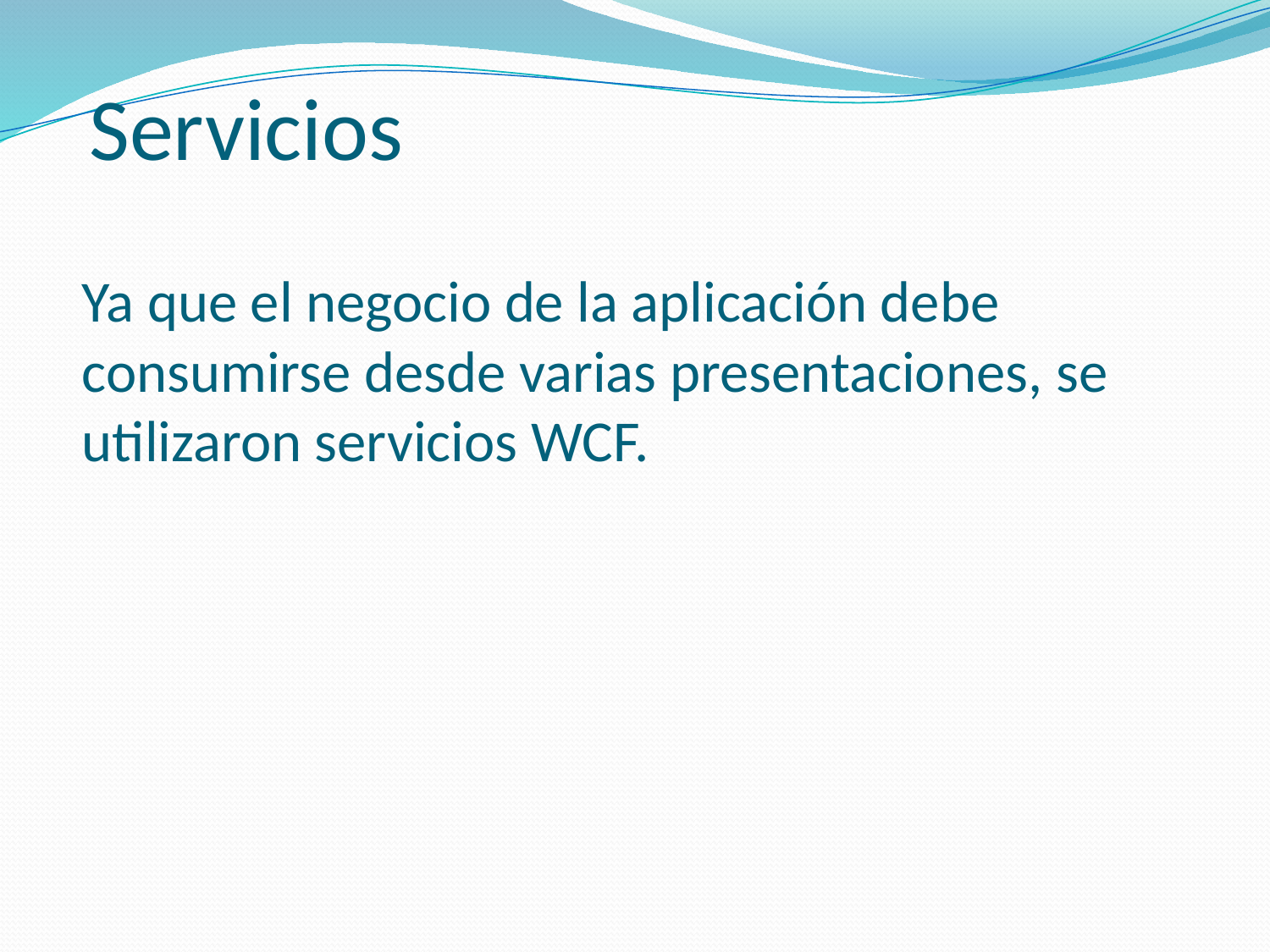

# Servicios

Ya que el negocio de la aplicación debe consumirse desde varias presentaciones, se utilizaron servicios WCF.